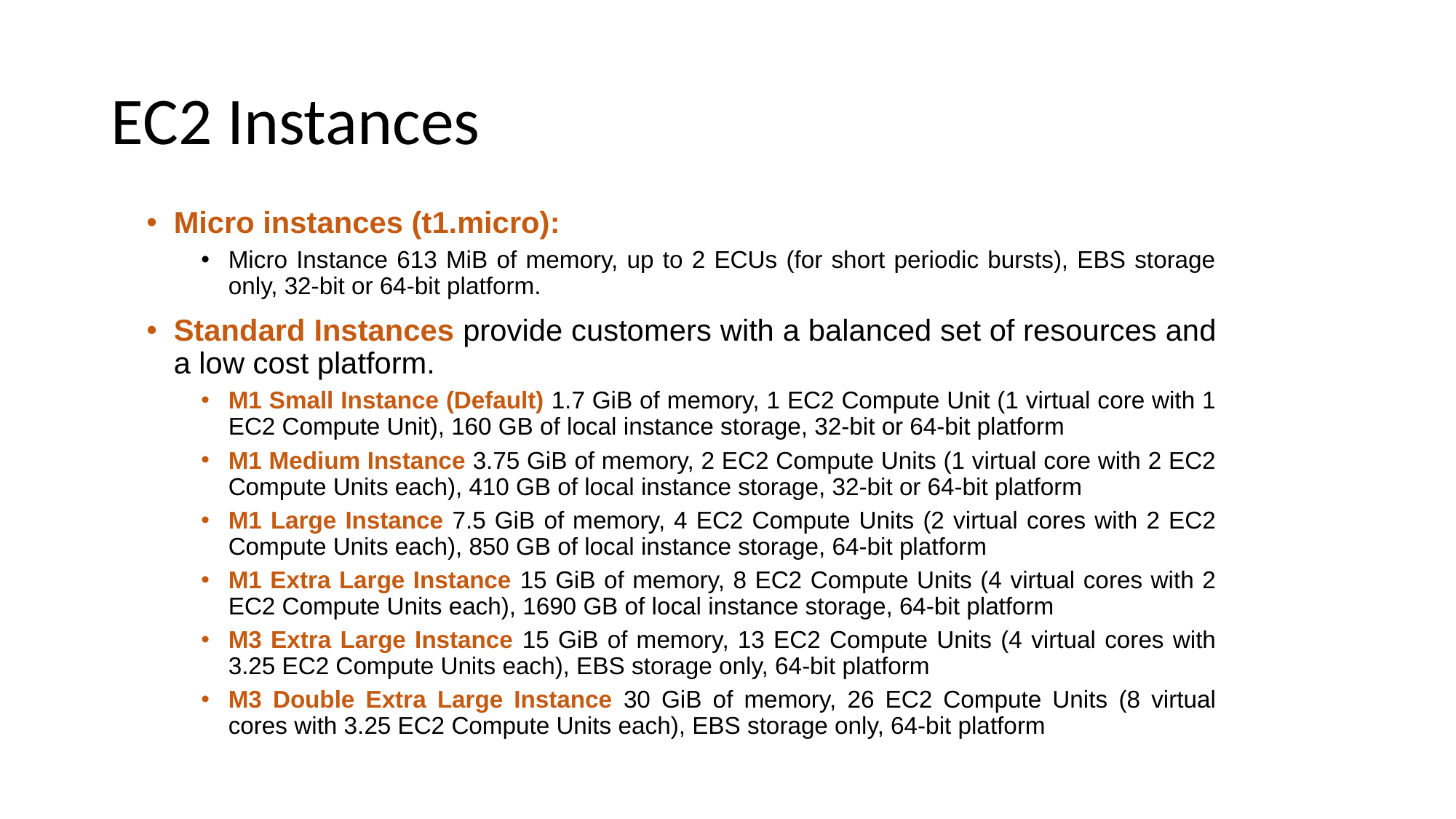

# EC2 Instances
Micro instances (t1.micro):
Micro Instance 613 MiB of memory, up to 2 ECUs (for short periodic bursts), EBS storage only, 32-bit or 64-bit platform.
Standard Instances provide customers with a balanced set of resources and a low cost platform.
M1 Small Instance (Default) 1.7 GiB of memory, 1 EC2 Compute Unit (1 virtual core with 1 EC2 Compute Unit), 160 GB of local instance storage, 32-bit or 64-bit platform
M1 Medium Instance 3.75 GiB of memory, 2 EC2 Compute Units (1 virtual core with 2 EC2 Compute Units each), 410 GB of local instance storage, 32-bit or 64-bit platform
M1 Large Instance 7.5 GiB of memory, 4 EC2 Compute Units (2 virtual cores with 2 EC2 Compute Units each), 850 GB of local instance storage, 64-bit platform
M1 Extra Large Instance 15 GiB of memory, 8 EC2 Compute Units (4 virtual cores with 2 EC2 Compute Units each), 1690 GB of local instance storage, 64-bit platform
M3 Extra Large Instance 15 GiB of memory, 13 EC2 Compute Units (4 virtual cores with 3.25 EC2 Compute Units each), EBS storage only, 64-bit platform
M3 Double Extra Large Instance 30 GiB of memory, 26 EC2 Compute Units (8 virtual cores with 3.25 EC2 Compute Units each), EBS storage only, 64-bit platform